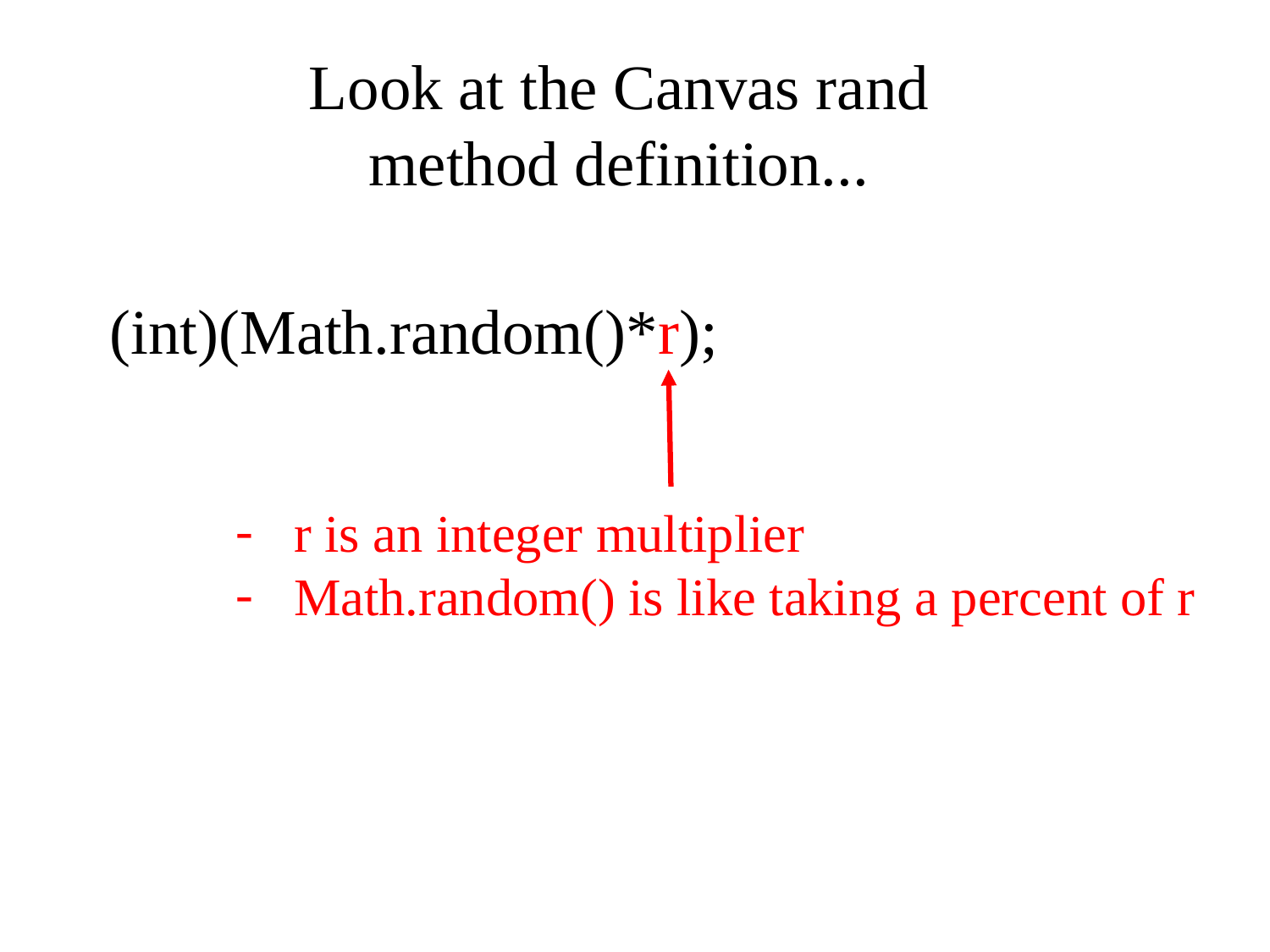

Look at the Canvas rand method definition...
(int)(Math.random()*r);

r is an integer multiplier
Math.random() is like taking a percent of r